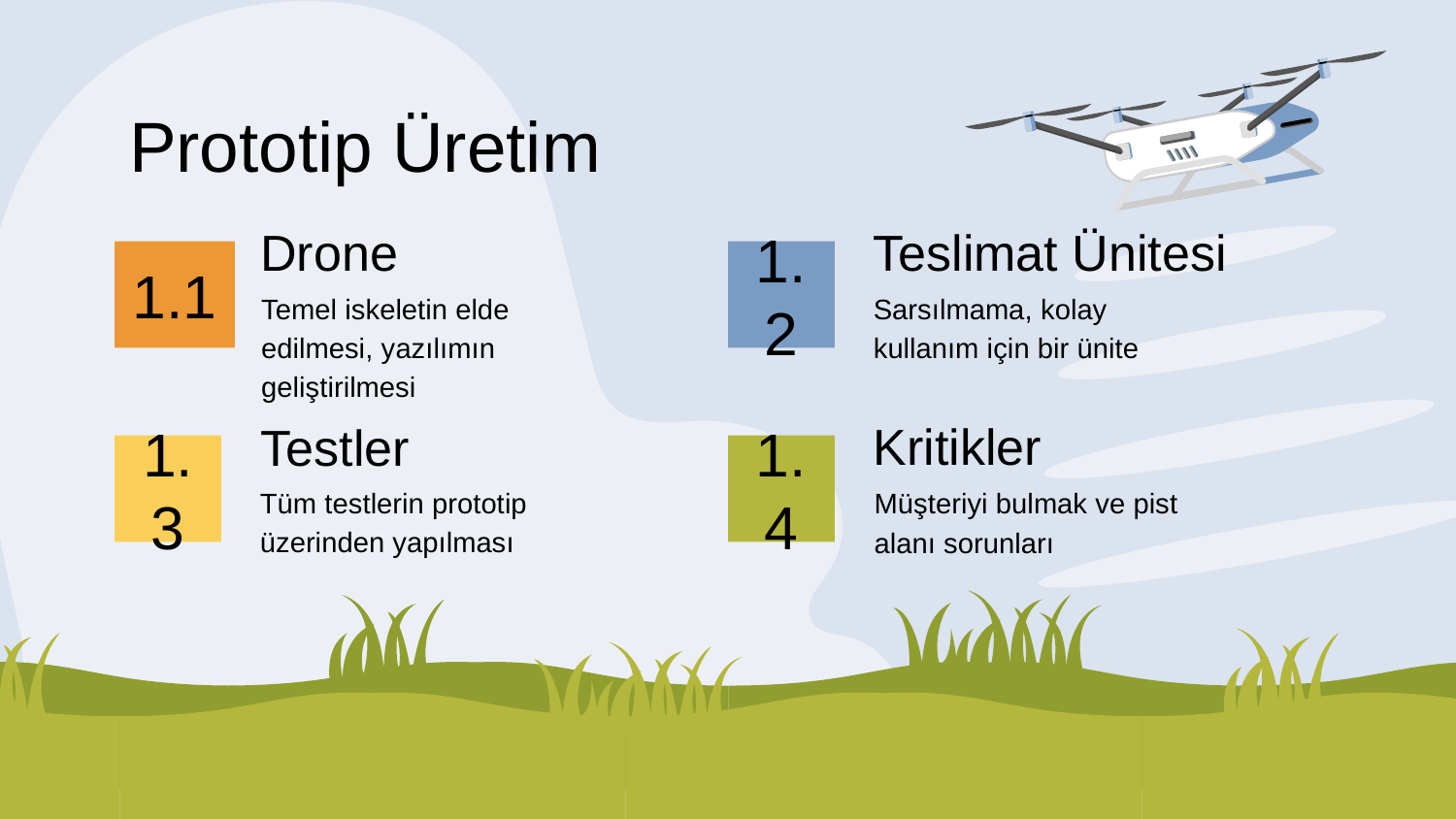

Prototip Üretim
Teslimat Ünitesi
Drone
# 1.1
1.2
Sarsılmama, kolay kullanım için bir ünite
Temel iskeletin elde edilmesi, yazılımın geliştirilmesi
Kritikler
Testler
1.3
1.4
Tüm testlerin prototip üzerinden yapılması
Müşteriyi bulmak ve pist alanı sorunları